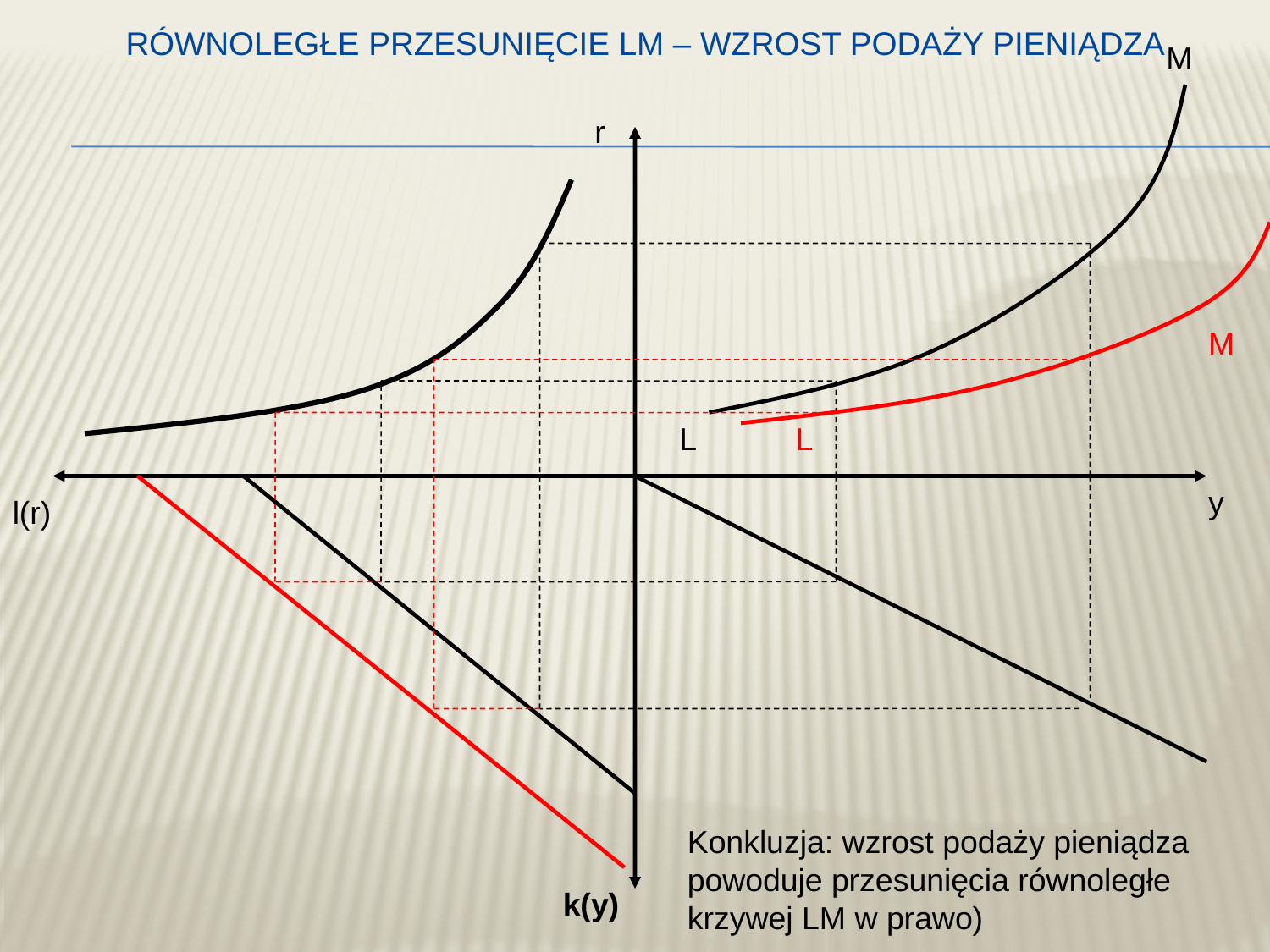

# Równoległe przesunięcie LM – wzrost podaży pieniądza
M

r

L

y
l(r)

k(y)

M

L

Konkluzja: wzrost podaży pieniądza powoduje przesunięcia równoległe krzywej LM w prawo)